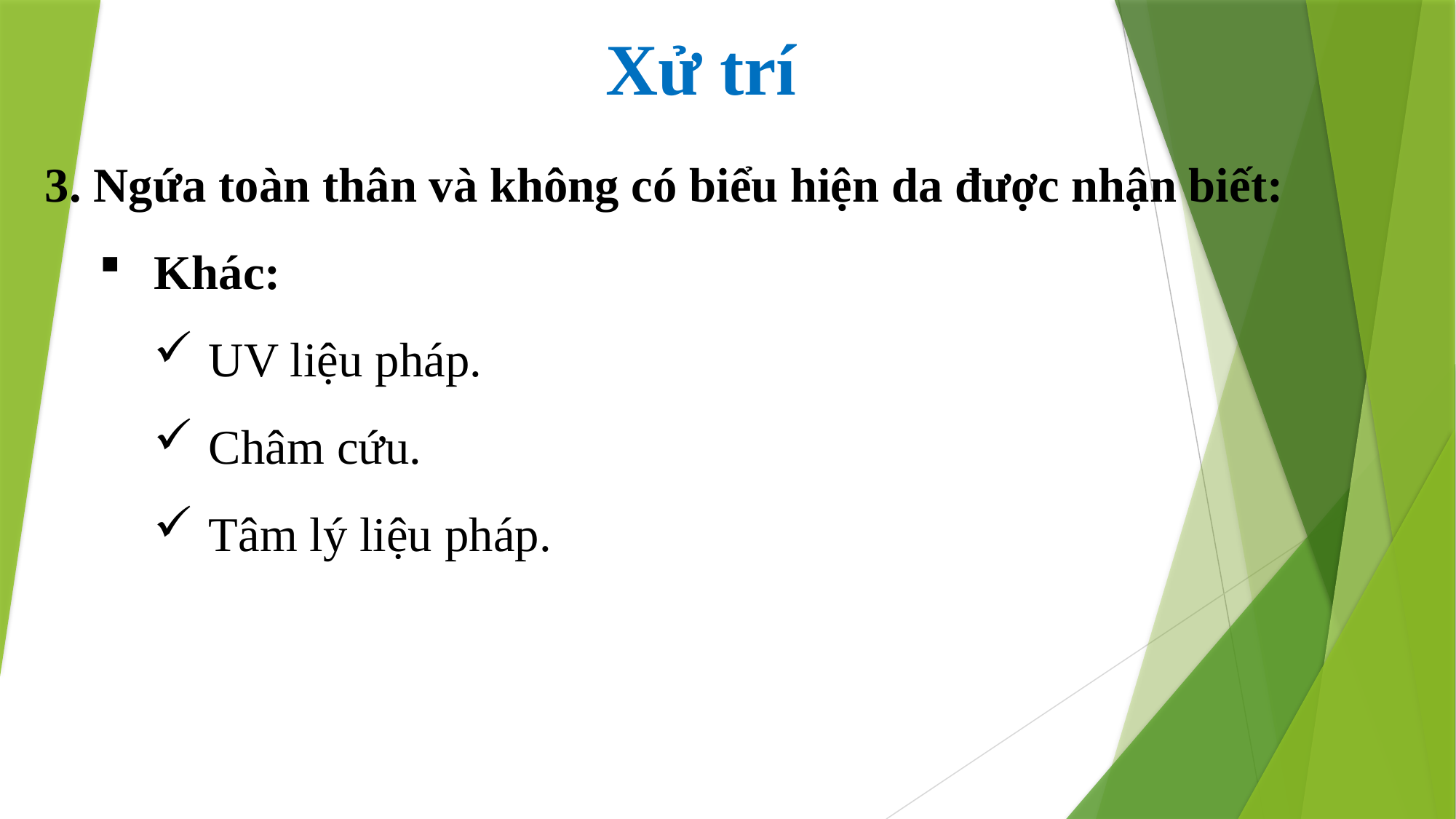

Xử trí
3. Ngứa toàn thân và không có biểu hiện da được nhận biết:
Khác:
UV liệu pháp.
Châm cứu.
Tâm lý liệu pháp.